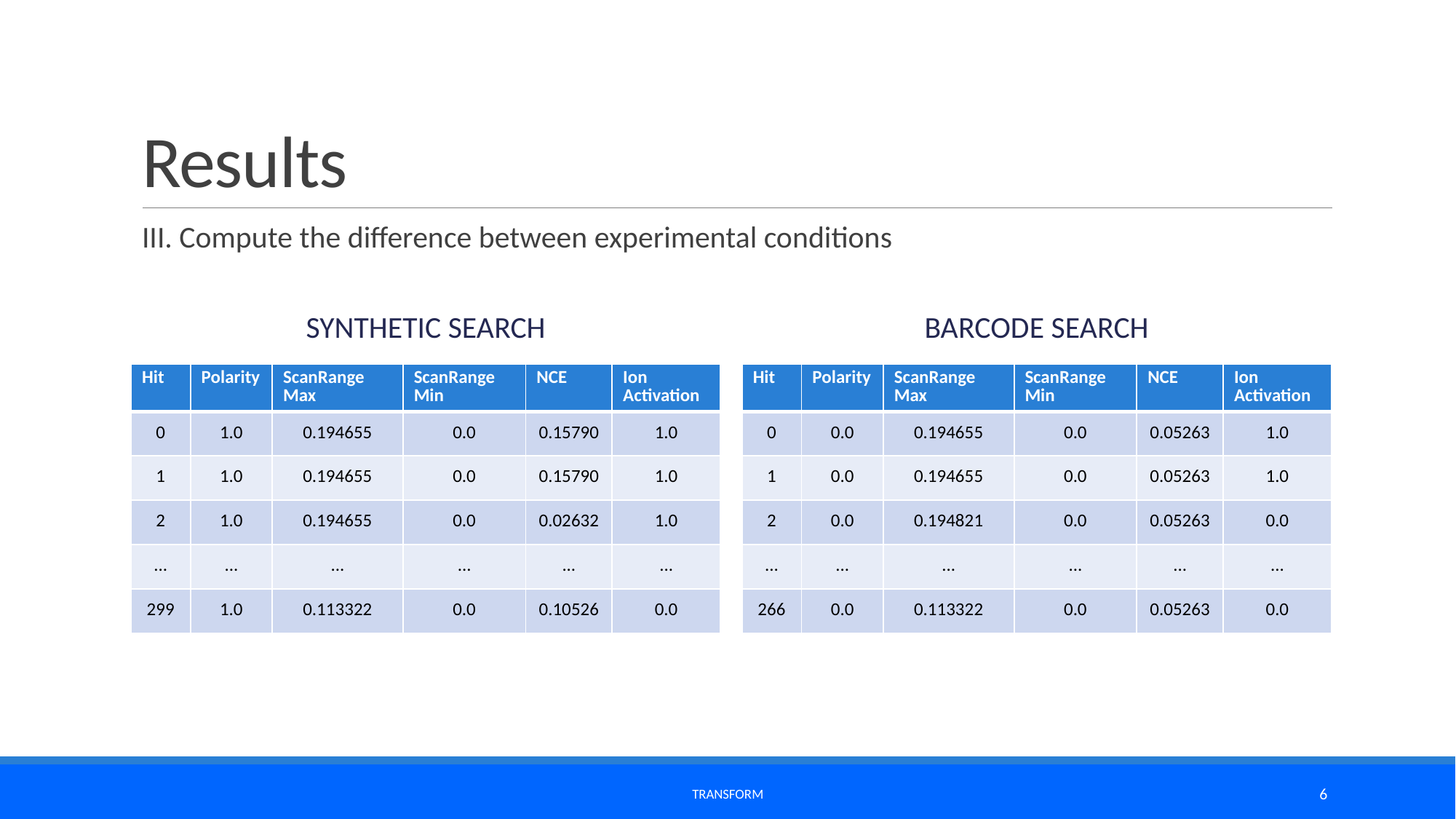

# Results
III. Compute the difference between experimental conditions
Synthetic search
Barcode search
| Hit | Polarity | ScanRange Max | ScanRange Min | NCE | Ion Activation |
| --- | --- | --- | --- | --- | --- |
| 0 | 1.0 | 0.194655 | 0.0 | 0.15790 | 1.0 |
| 1 | 1.0 | 0.194655 | 0.0 | 0.15790 | 1.0 |
| 2 | 1.0 | 0.194655 | 0.0 | 0.02632 | 1.0 |
| ... | ... | ... | ... | ... | ... |
| 299 | 1.0 | 0.113322 | 0.0 | 0.10526 | 0.0 |
| Hit | Polarity | ScanRange Max | ScanRange Min | NCE | Ion Activation |
| --- | --- | --- | --- | --- | --- |
| 0 | 0.0 | 0.194655 | 0.0 | 0.05263 | 1.0 |
| 1 | 0.0 | 0.194655 | 0.0 | 0.05263 | 1.0 |
| 2 | 0.0 | 0.194821 | 0.0 | 0.05263 | 0.0 |
| ... | ... | ... | ... | ... | ... |
| 266 | 0.0 | 0.113322 | 0.0 | 0.05263 | 0.0 |
Transform
6